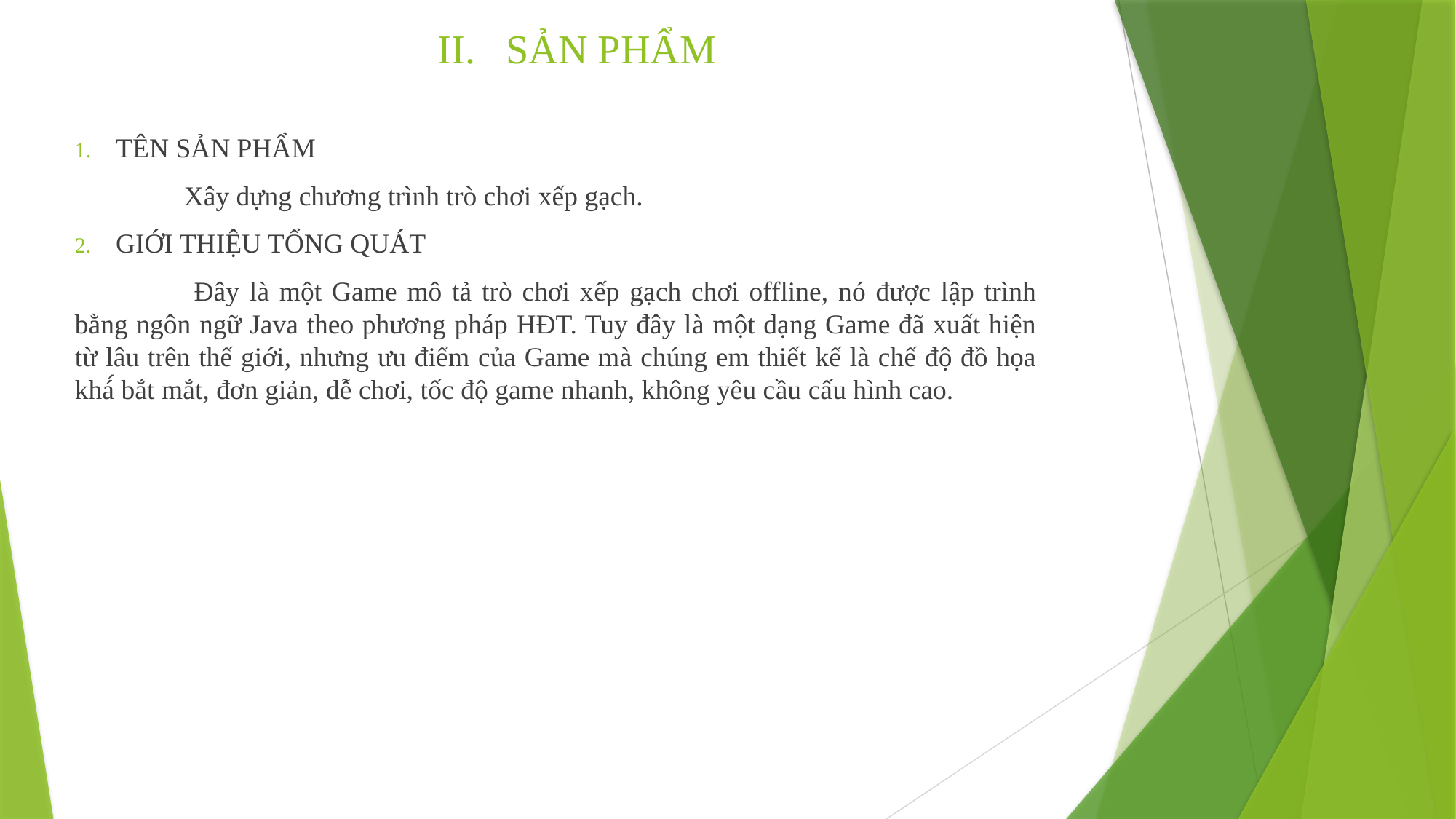

# SẢN PHẨM
TÊN SẢN PHẨM
	Xây dựng chương trình trò chơi xếp gạch.
GIỚI THIỆU TỔNG QUÁT
	 Đây là một Game mô tả trò chơi xếp gạch chơi offline, nó được lập trình bằng ngôn ngữ Java theo phương pháp HĐT. Tuy đây là một dạng Game đã xuất hiện từ lâu trên thế giới, nhưng ưu điểm của Game mà chúng em thiết kế là chế độ đồ họa khá́ bắt mắt, đơn giản, dễ chơi, tốc độ game nhanh, không yêu cầu cấu hình cao.